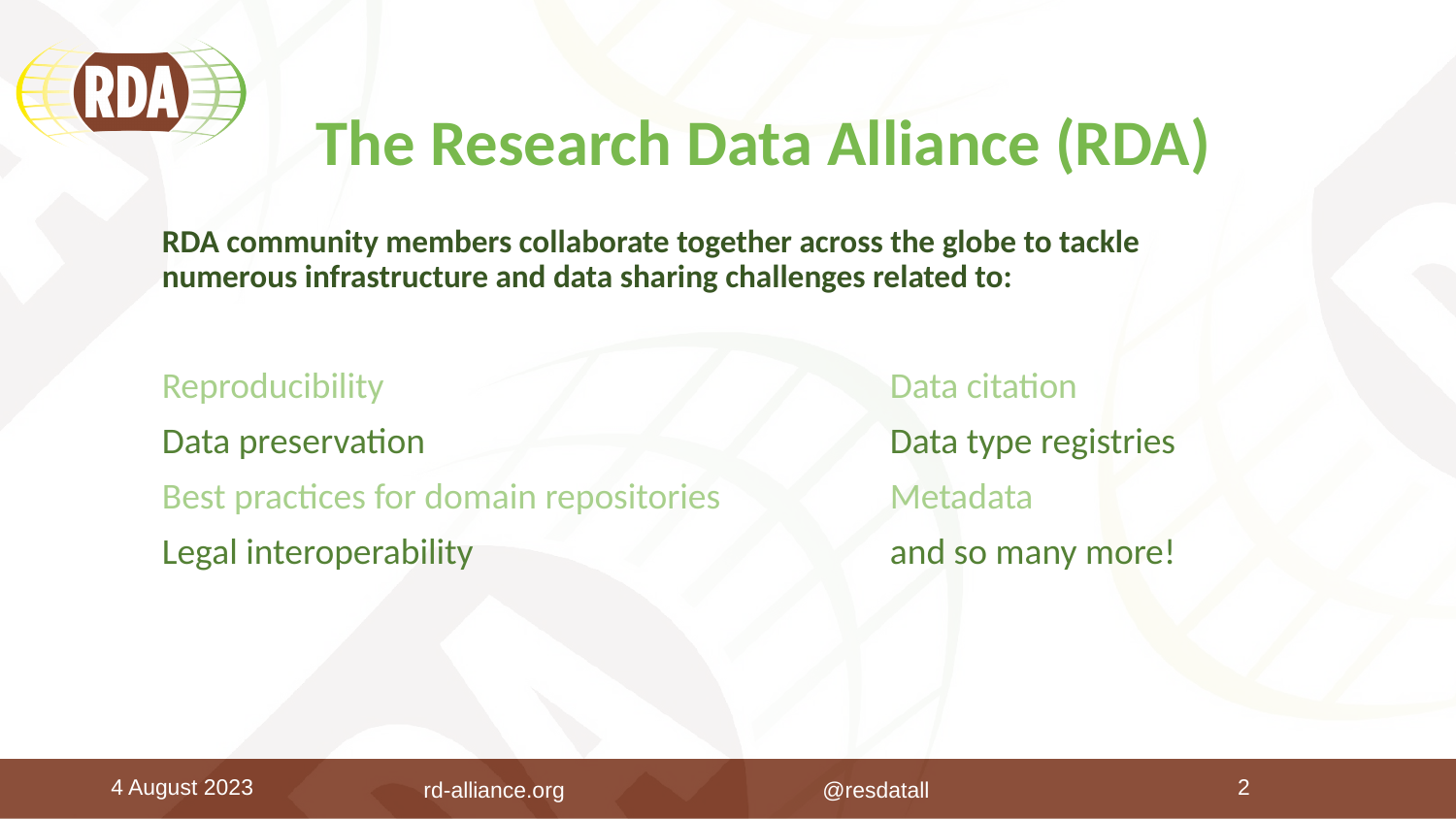

# The Research Data Alliance (RDA)
RDA community members collaborate together across the globe to tackle numerous infrastructure and data sharing challenges related to:

Reproducibility				Data citation
Data preservation				Data type registries
Best practices for domain repositories		Metadata
Legal interoperability			and so many more!

4 August 2023
  rd-alliance.org                                         @resdatall
2